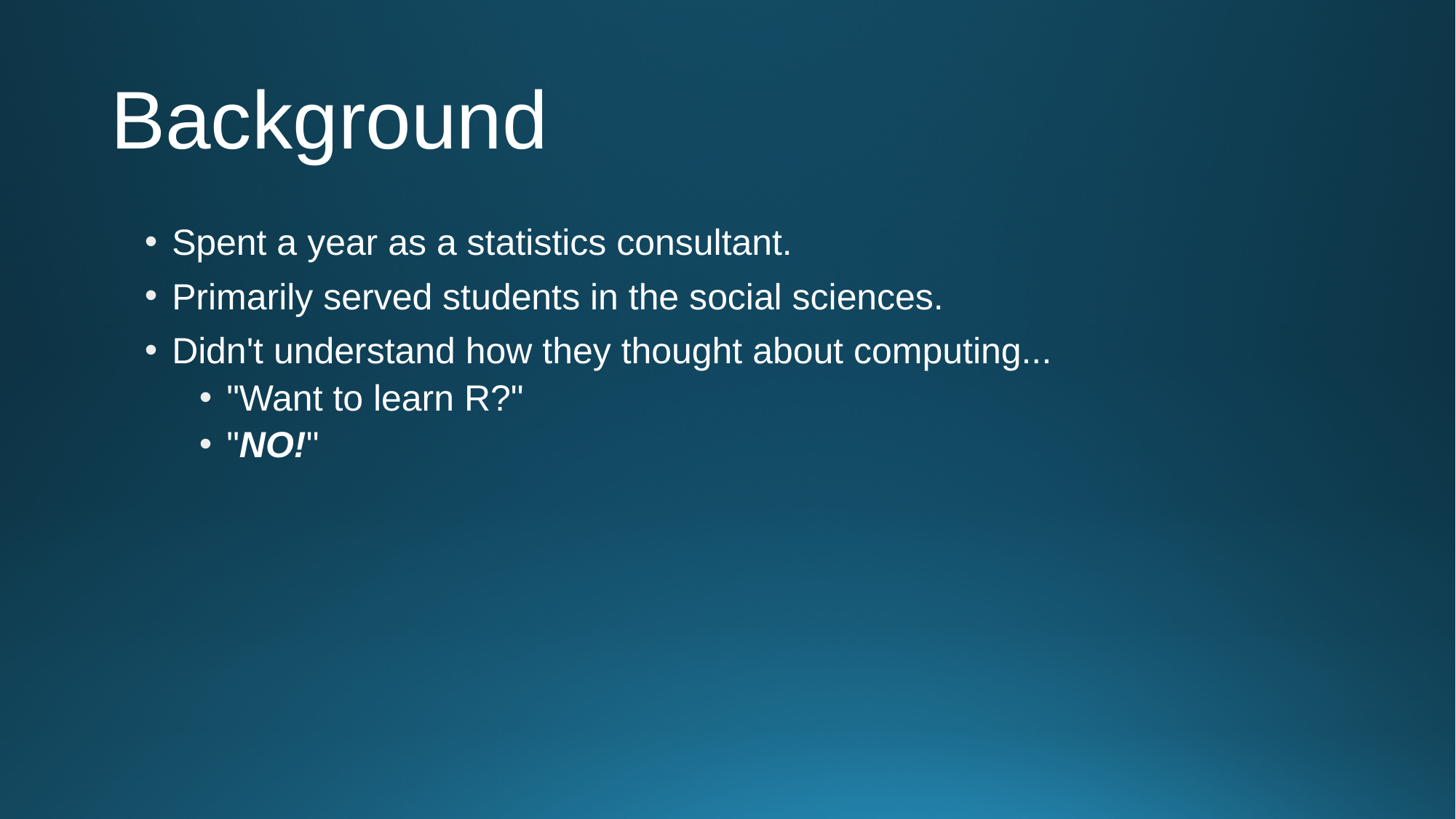

# Background
Spent a year as a statistics consultant.
Primarily served students in the social sciences.
Didn't understand how they thought about computing...
"Want to learn R?"
"NO!"